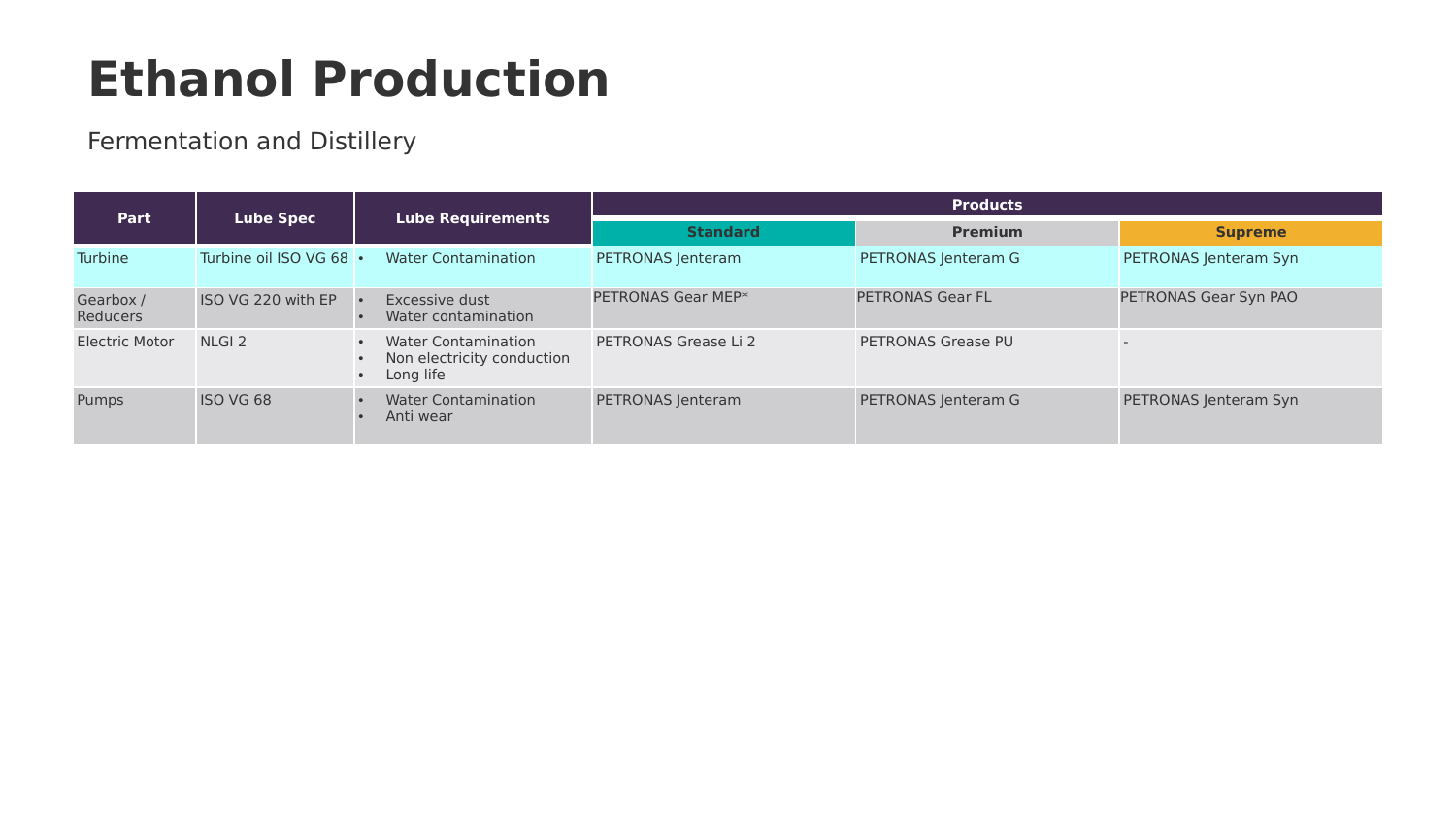

# Ethanol Production
Fermentation and Distillery
| Part | Lube Spec | Lube Requirements | Products |  |  |
| --- | --- | --- | --- | --- | --- |
|  |  |  | Standard | Premium | Supreme |
| Turbine | Turbine oil ISO VG 68 | Water Contamination | PETRONAS Jenteram | PETRONAS Jenteram G | PETRONAS Jenteram Syn |
| Gearbox / Reducers | ISO VG 220 with EP | Excessive dust Water contamination | PETRONAS Gear MEP\* | PETRONAS Gear FL | PETRONAS Gear Syn PAO |
| Electric Motor | NLGI 2 | Water Contamination Non electricity conduction Long life | PETRONAS Grease Li 2 | PETRONAS Grease PU | - |
| Pumps | ISO VG 68 | Water Contamination Anti wear | PETRONAS Jenteram | PETRONAS Jenteram G | PETRONAS Jenteram Syn |